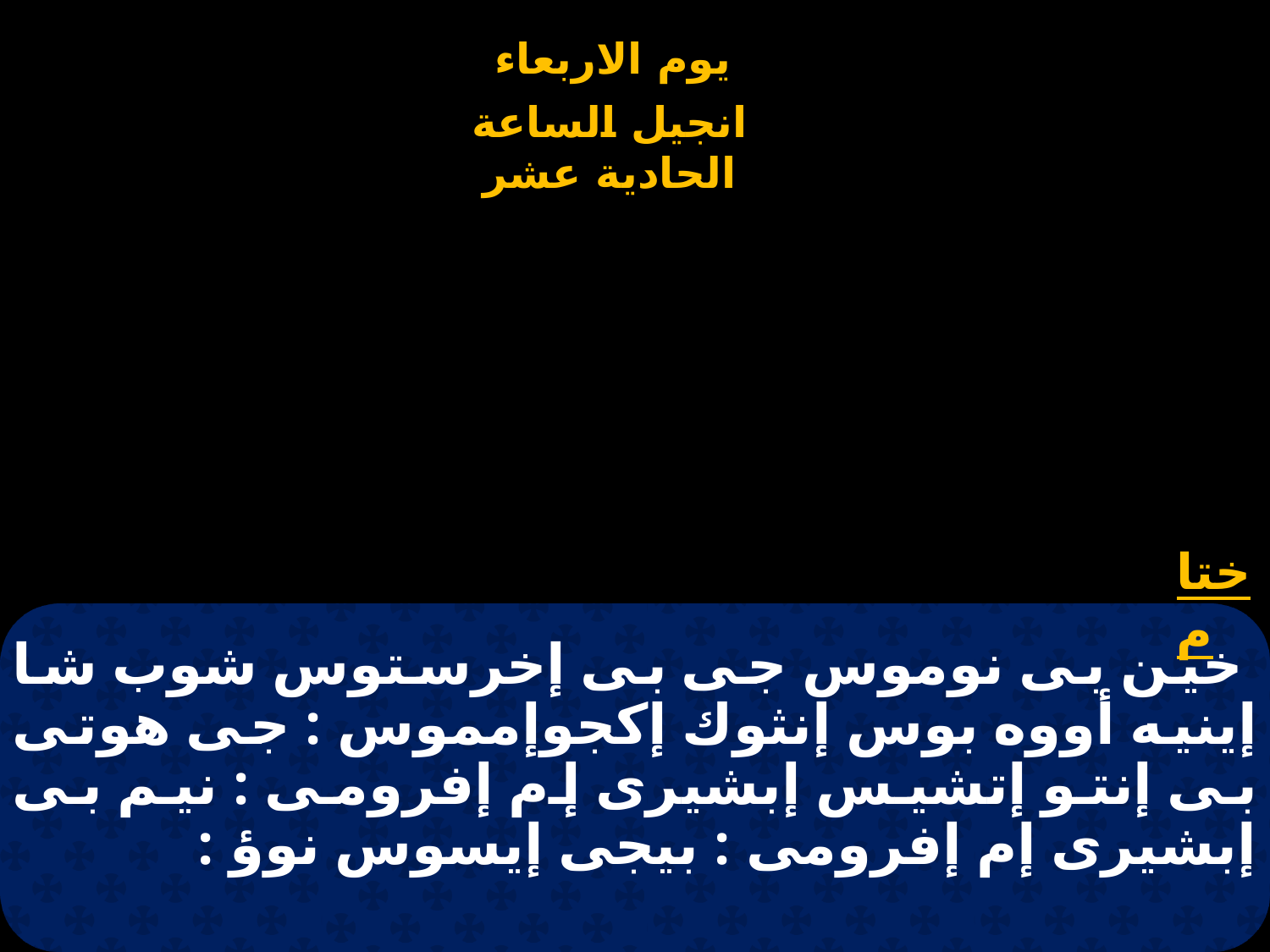

# خين بى نوموس جى بى إخرستوس شوب شا إينيه أووه بوس إنثوك إكجوإمموس : جى هوتى بى إنتو إتشيس إبشيرى إم إفرومى : نيم بى إبشيرى إم إفرومى : بيجى إيسوس نوؤ :